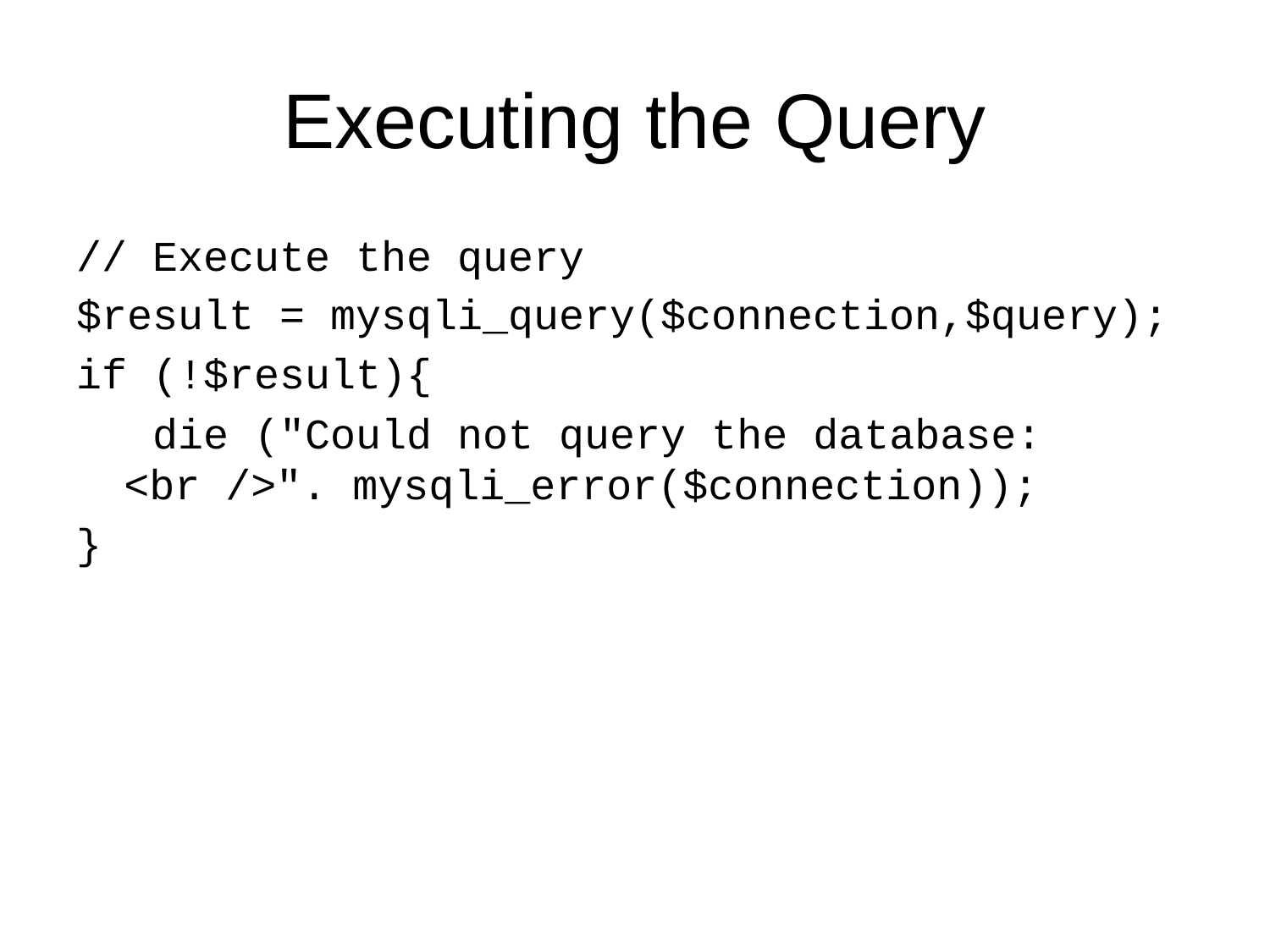

# Executing the Query
// Execute the query
$result = mysqli_query($connection,$query);
if (!$result){
   die ("Could not query the database: <br />". mysqli_error($connection));
}